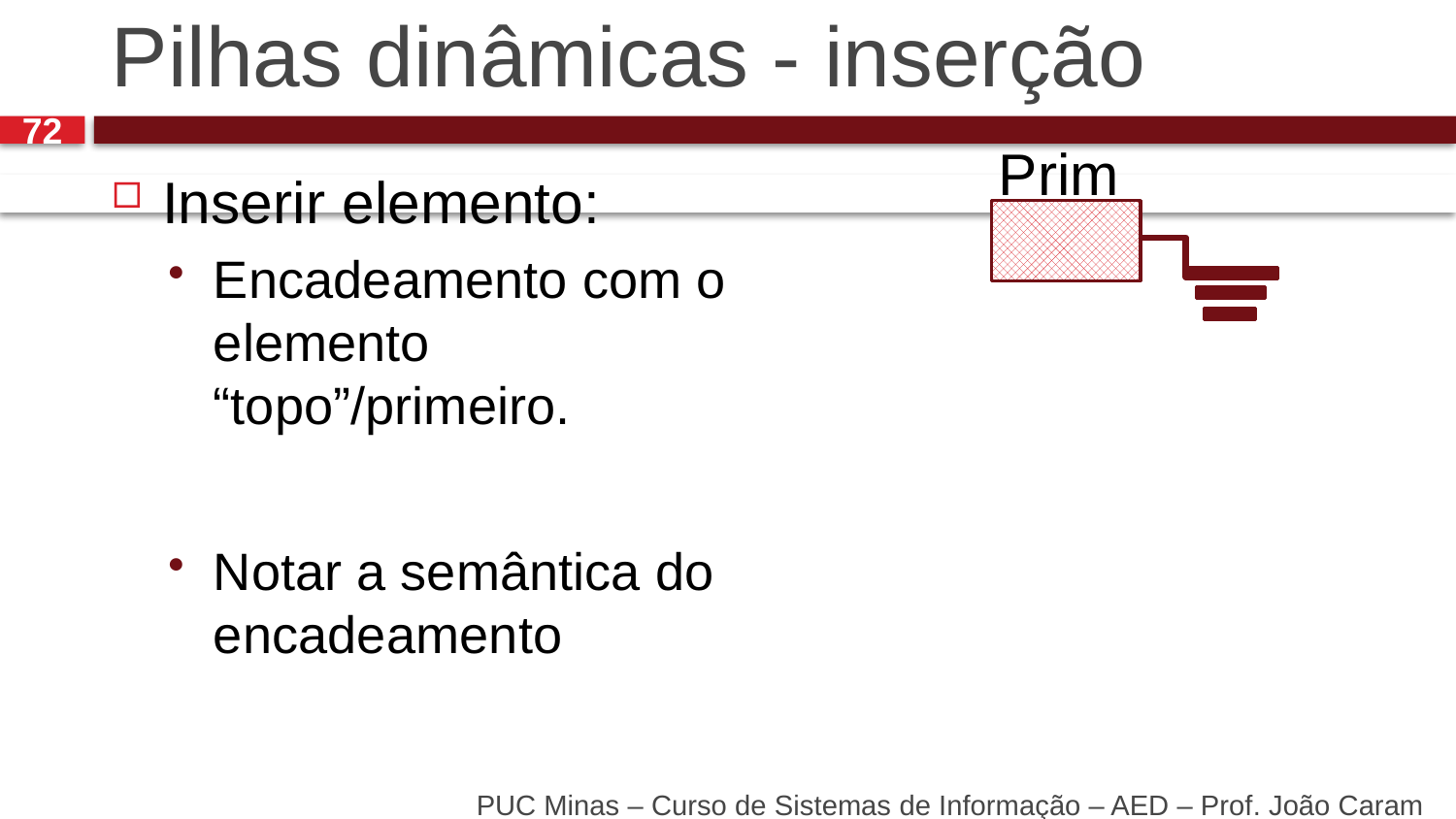

# Pilhas dinâmicas - inserção
72
Prim
Inserir elemento:
Encadeamento com o elemento “topo”/primeiro.

Notar a semântica do encadeamento

PUC Minas – Curso de Sistemas de Informação – AED – Prof. João Caram